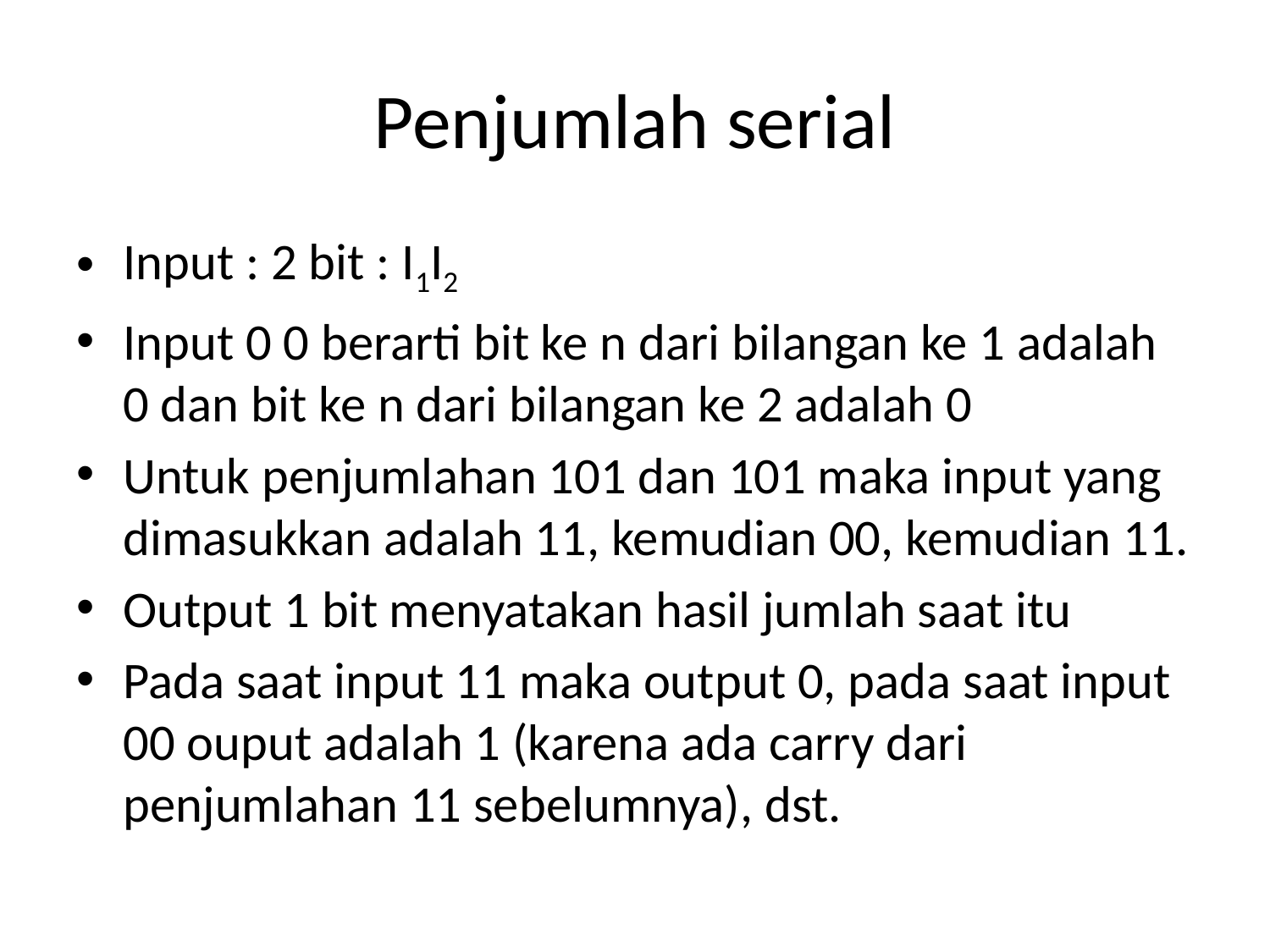

# Penjumlah serial
Input : 2 bit : I1I2
Input 0 0 berarti bit ke n dari bilangan ke 1 adalah 0 dan bit ke n dari bilangan ke 2 adalah 0
Untuk penjumlahan 101 dan 101 maka input yang dimasukkan adalah 11, kemudian 00, kemudian 11.
Output 1 bit menyatakan hasil jumlah saat itu
Pada saat input 11 maka output 0, pada saat input 00 ouput adalah 1 (karena ada carry dari penjumlahan 11 sebelumnya), dst.